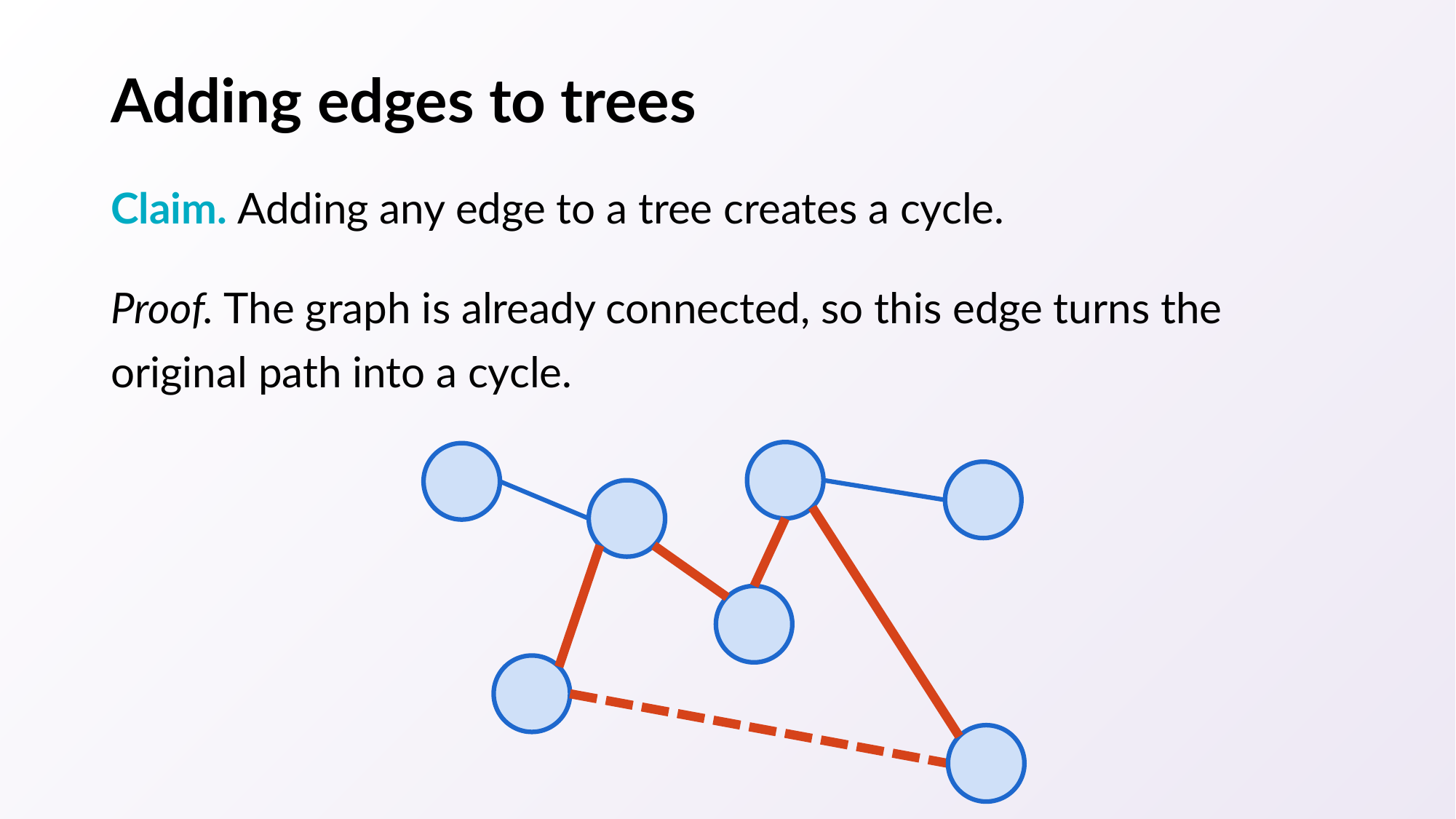

# Adding edges to trees

Claim. Adding any edge to a tree creates a cycle.
Proof. The graph is already connected, so this edge turns the original path into a cycle.